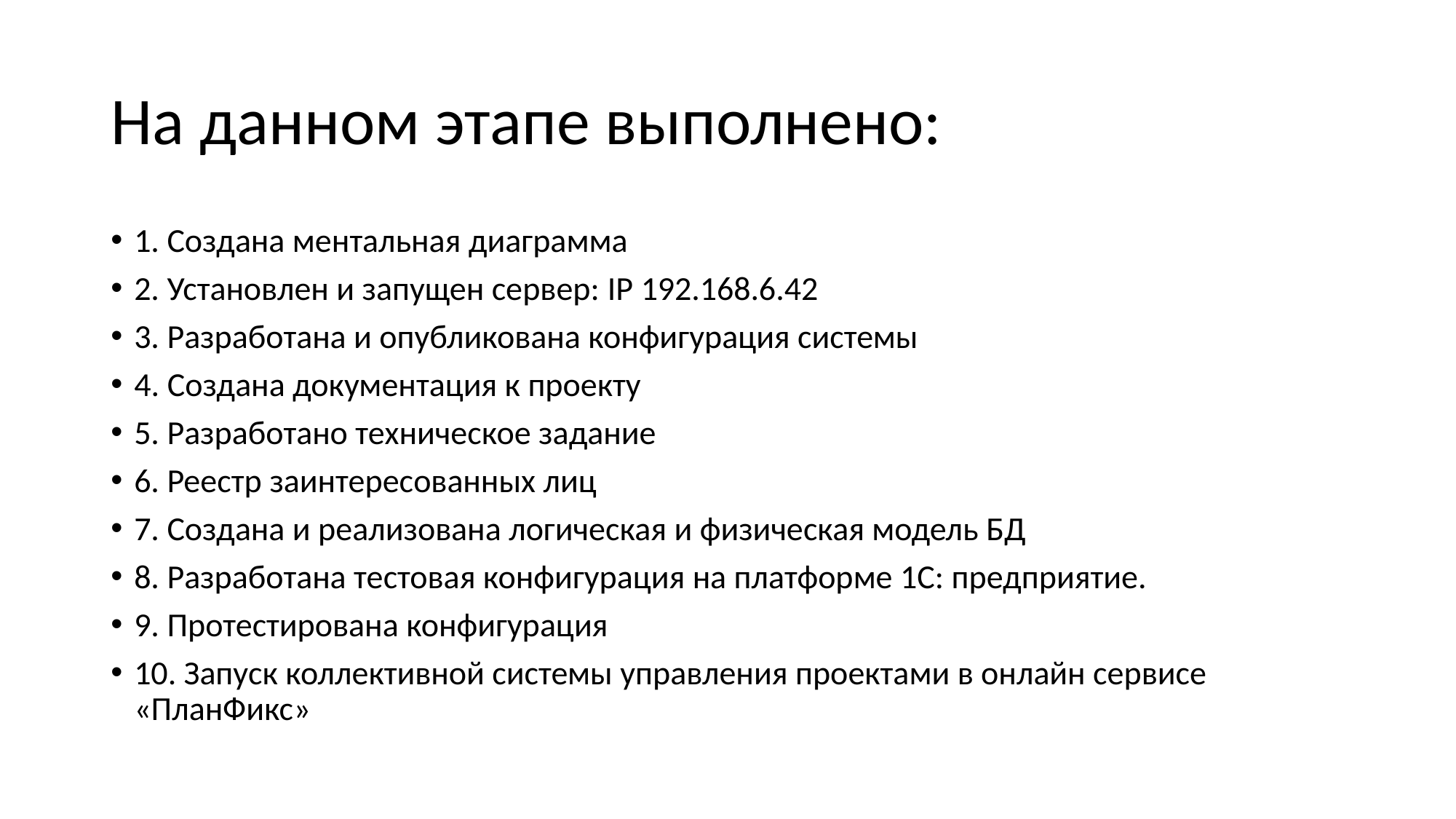

# На данном этапе выполнено:
1. Создана ментальная диаграмма
2. Установлен и запущен сервер: IP 192.168.6.42
3. Разработана и опубликована конфигурация системы
4. Создана документация к проекту
5. Разработано техническое задание
6. Реестр заинтересованных лиц
7. Создана и реализована логическая и физическая модель БД
8. Разработана тестовая конфигурация на платформе 1С: предприятие.
9. Протестирована конфигурация
10. Запуск коллективной системы управления проектами в онлайн сервисе «ПланФикс»